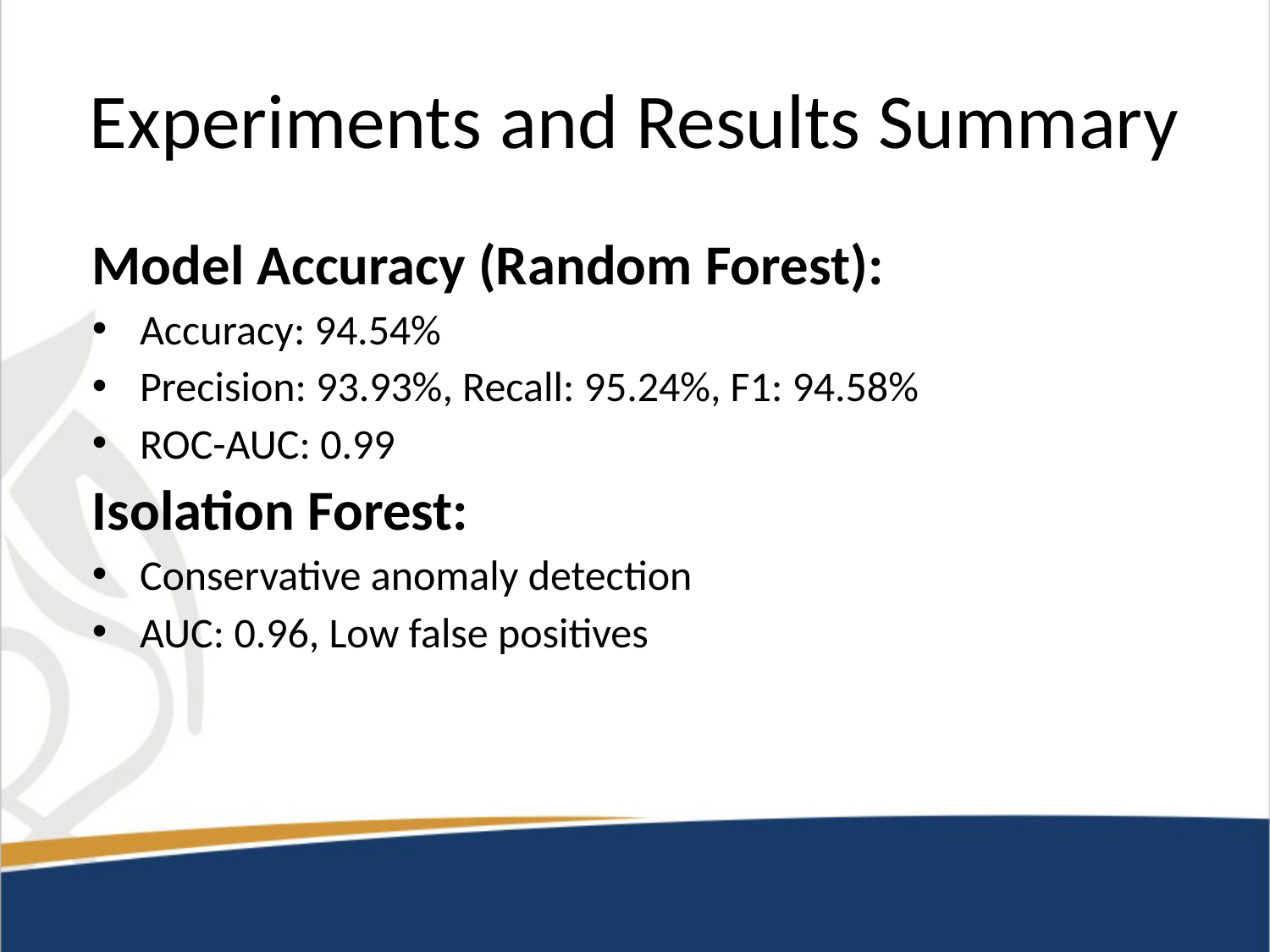

# Experiments and Results Summary
Model Accuracy (Random Forest):
Accuracy: 94.54%
Precision: 93.93%, Recall: 95.24%, F1: 94.58%
ROC-AUC: 0.99
Isolation Forest:
Conservative anomaly detection
AUC: 0.96, Low false positives